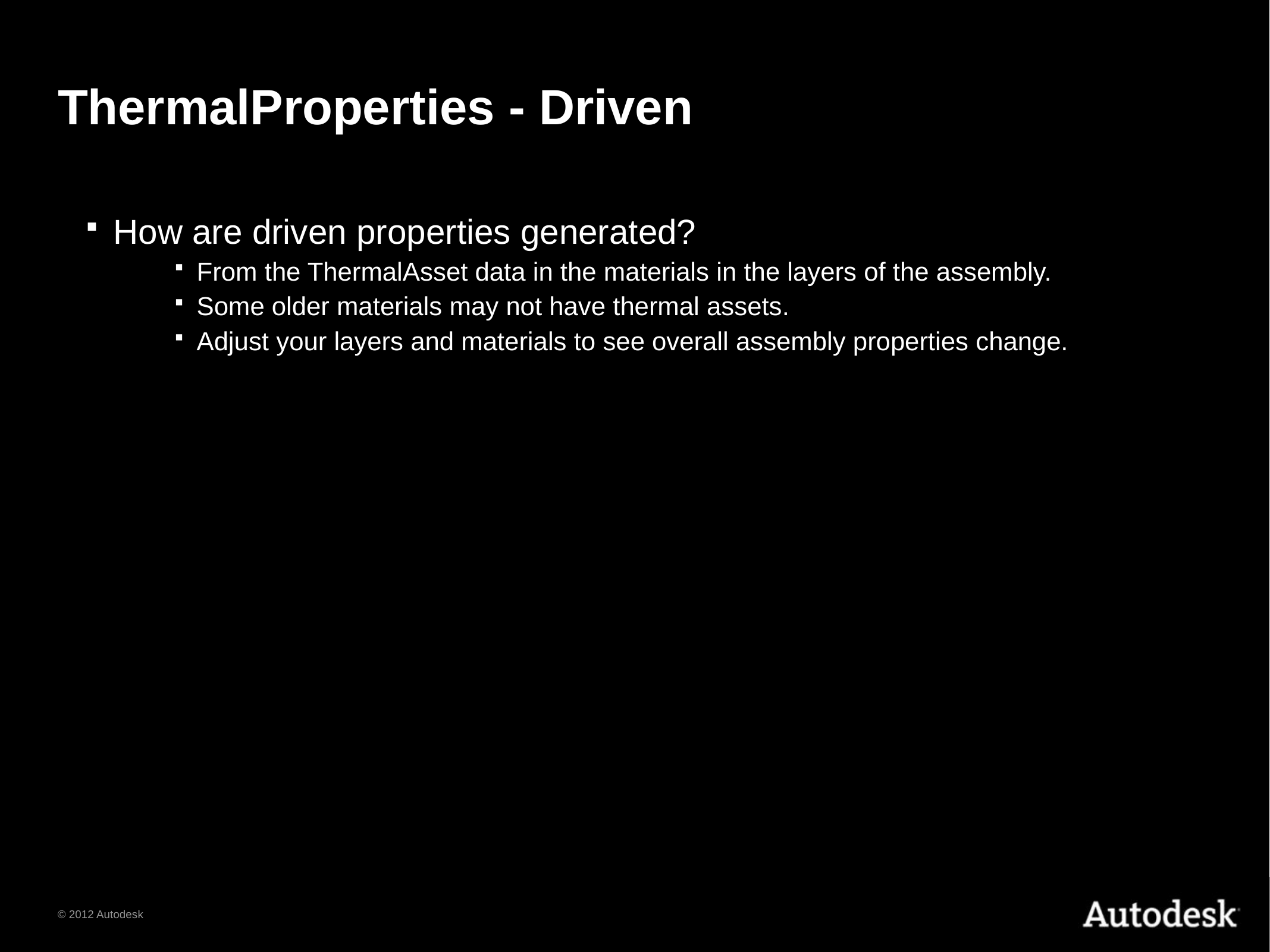

# ThermalProperties - Driven
How are driven properties generated?
From the ThermalAsset data in the materials in the layers of the assembly.
Some older materials may not have thermal assets.
Adjust your layers and materials to see overall assembly properties change.